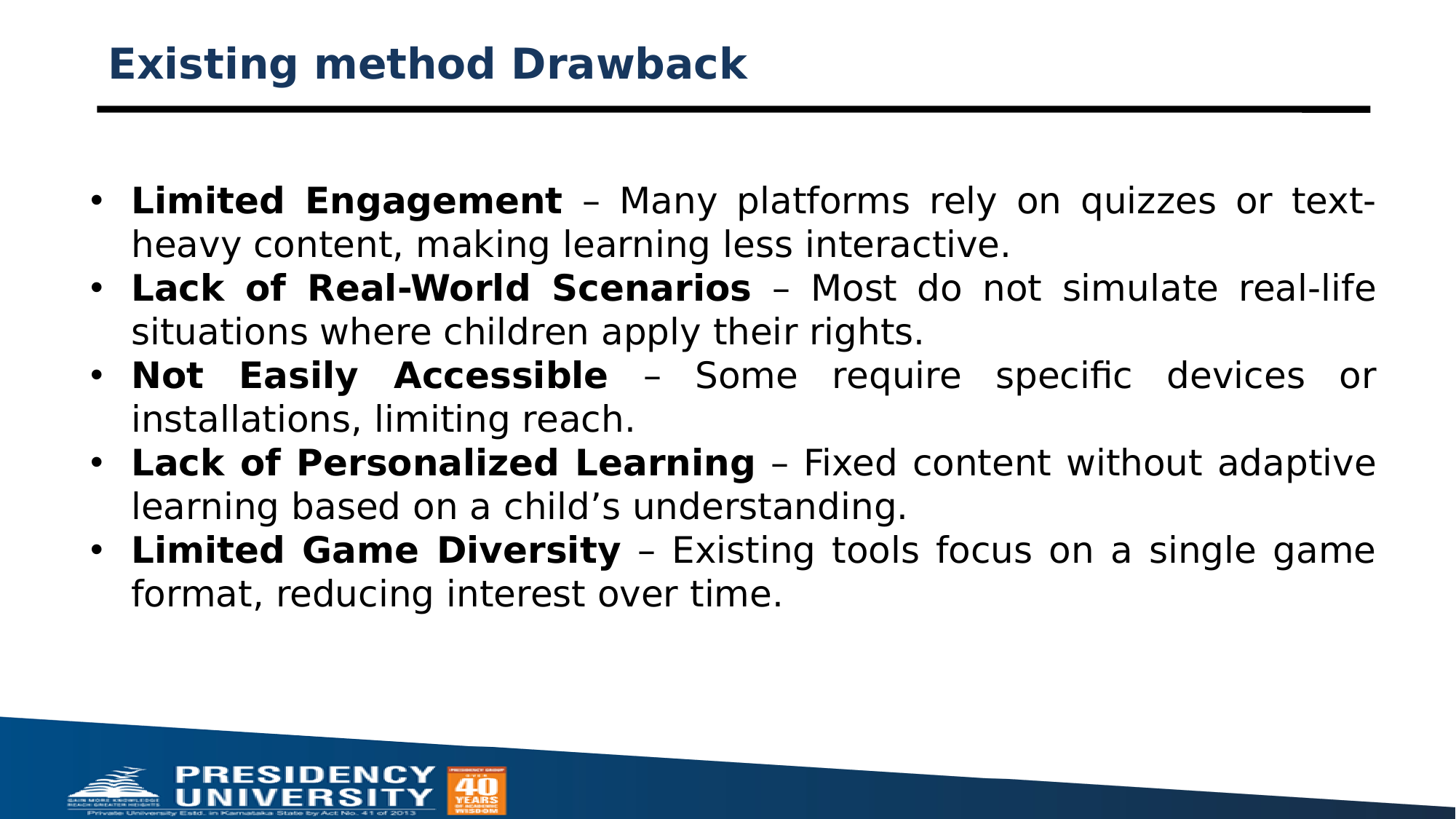

# Existing method Drawback
Limited Engagement – Many platforms rely on quizzes or text-heavy content, making learning less interactive.
Lack of Real-World Scenarios – Most do not simulate real-life situations where children apply their rights.
Not Easily Accessible – Some require specific devices or installations, limiting reach.
Lack of Personalized Learning – Fixed content without adaptive learning based on a child’s understanding.
Limited Game Diversity – Existing tools focus on a single game format, reducing interest over time.